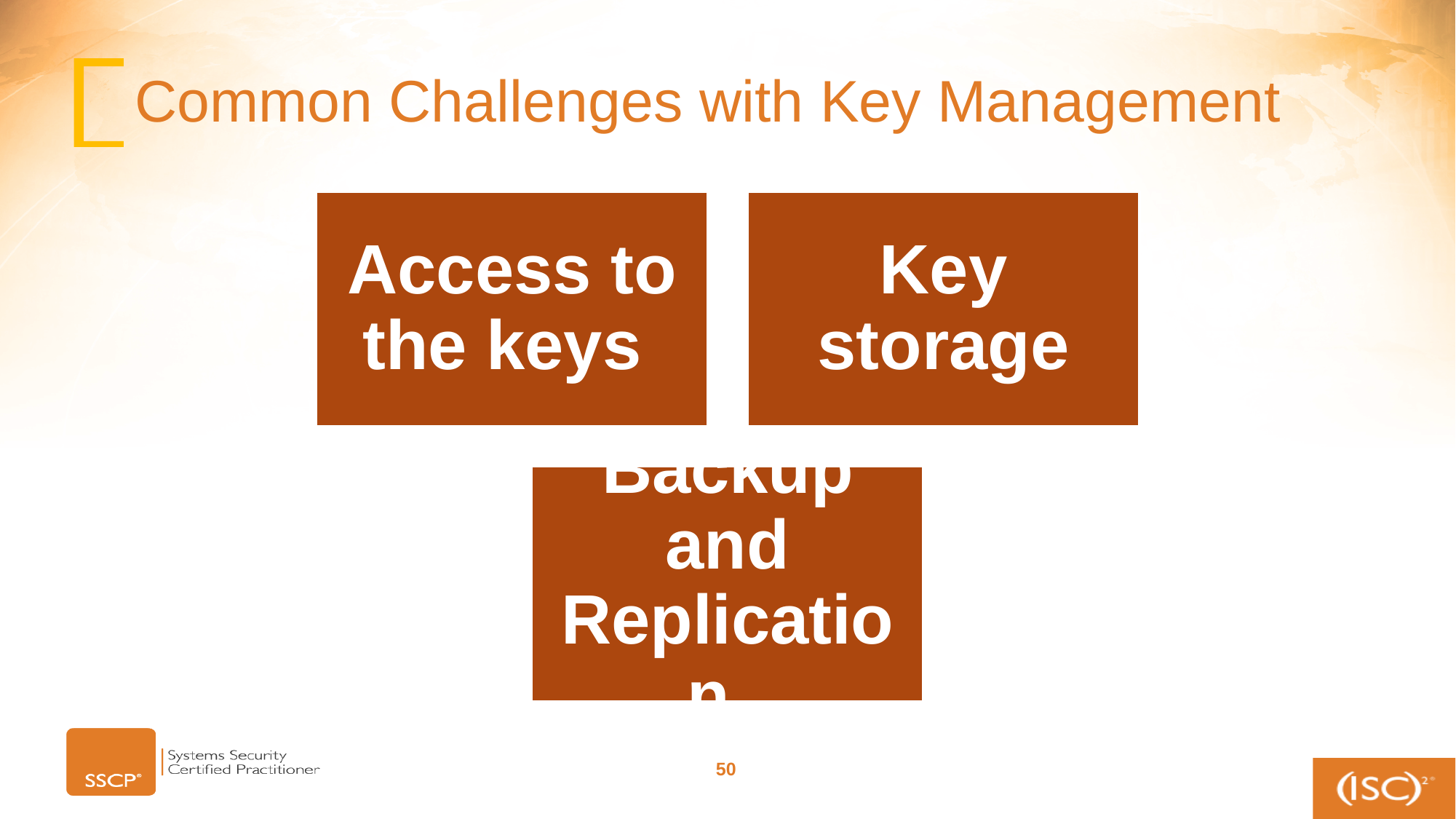

# Common Challenges with Key Management
Access to the keys
Key storage
Backup and Replication